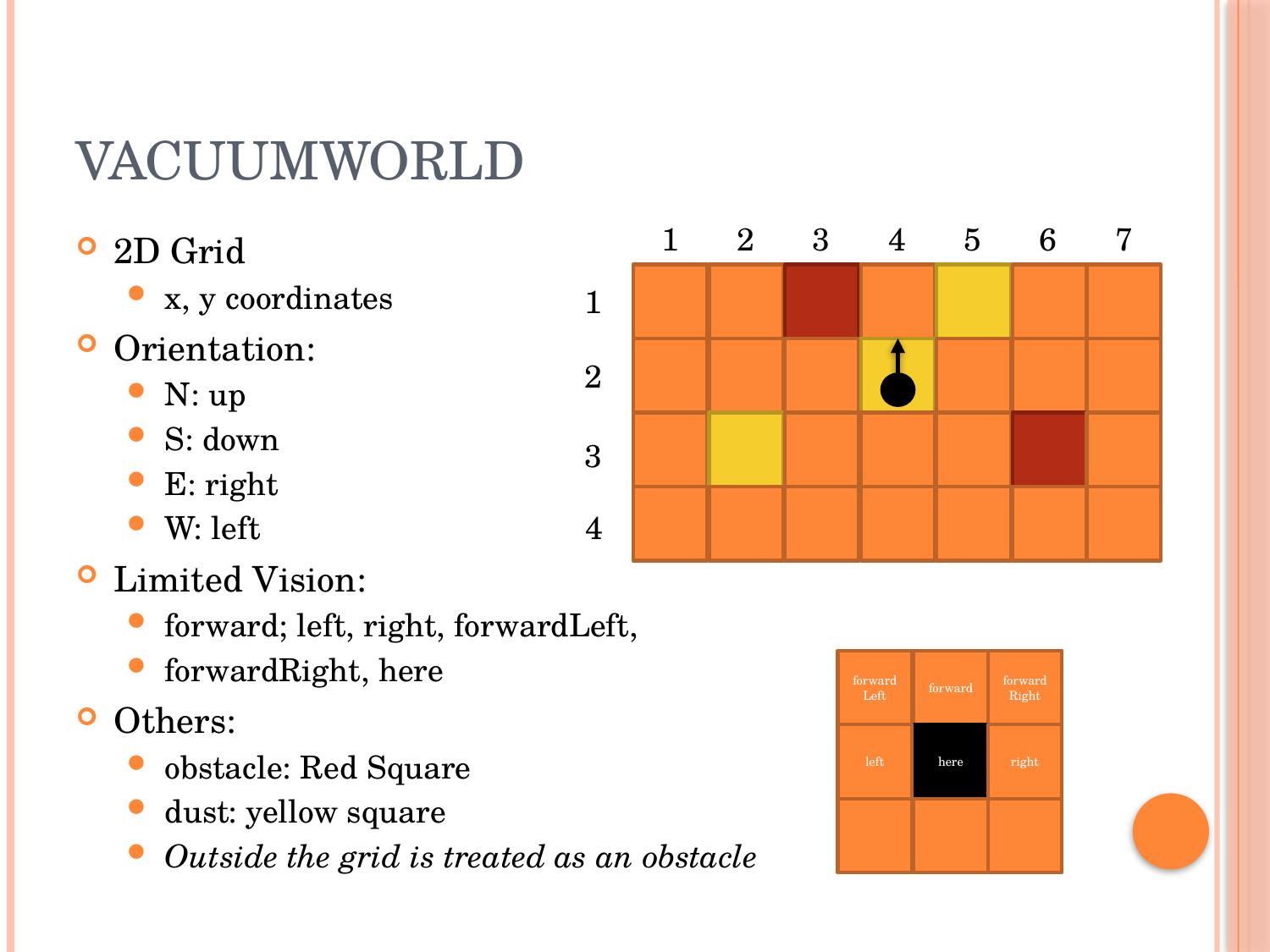

# Vacuumworld
1
2
3
4
5
6
7
2D Grid
x, y coordinates
Orientation:
N: up
S: down
E: right
W: left
Limited Vision:
forward; left, right, forwardLeft,
forwardRight, here
Others:
obstacle: Red Square
dust: yellow square
Outside the grid is treated as an obstacle

1

2

3

4
forwardLeft
forward
forwardRight
left
here
right